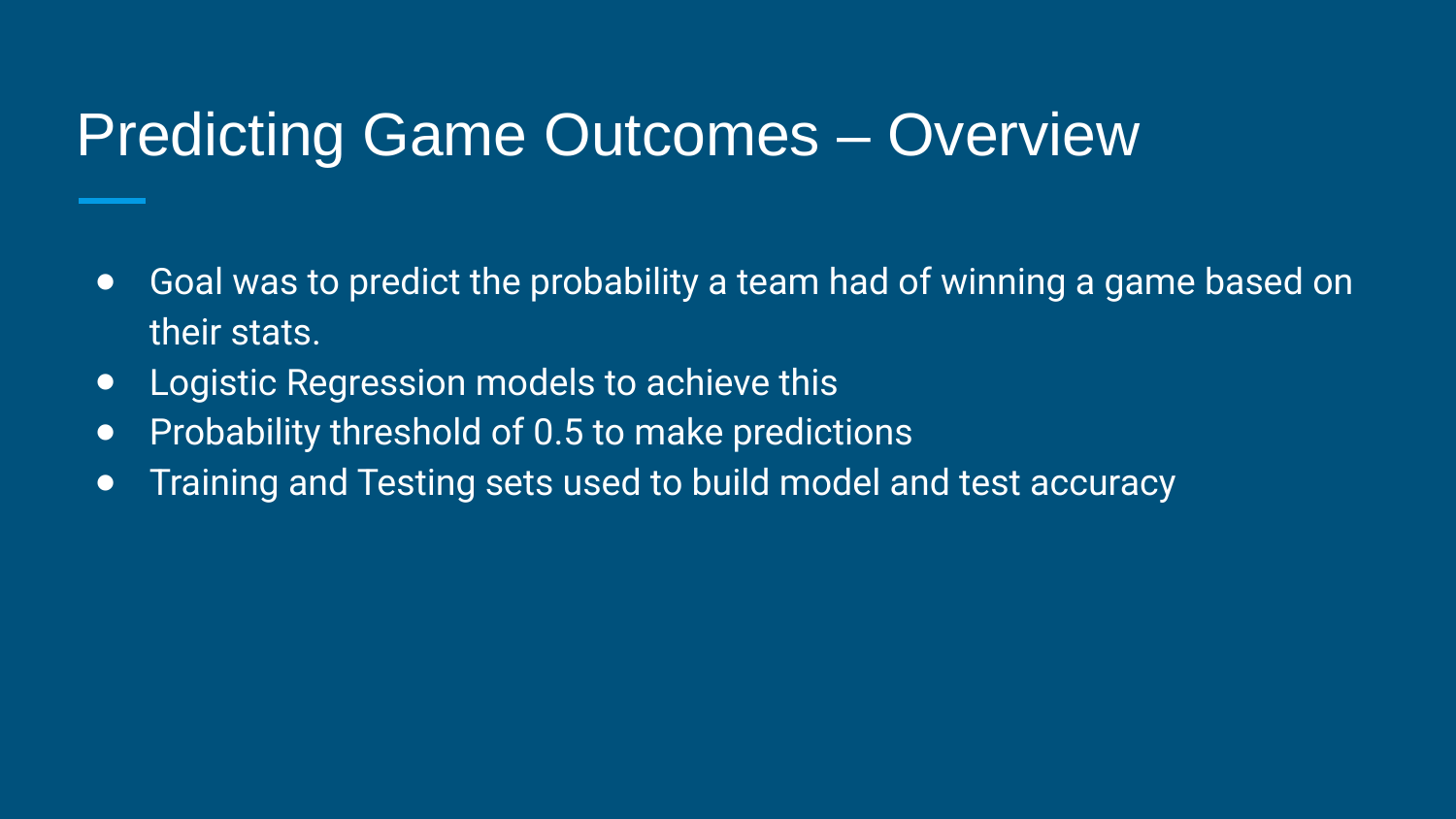

# Predicting Game Outcomes – Overview
Goal was to predict the probability a team had of winning a game based on their stats.
Logistic Regression models to achieve this
Probability threshold of 0.5 to make predictions
Training and Testing sets used to build model and test accuracy